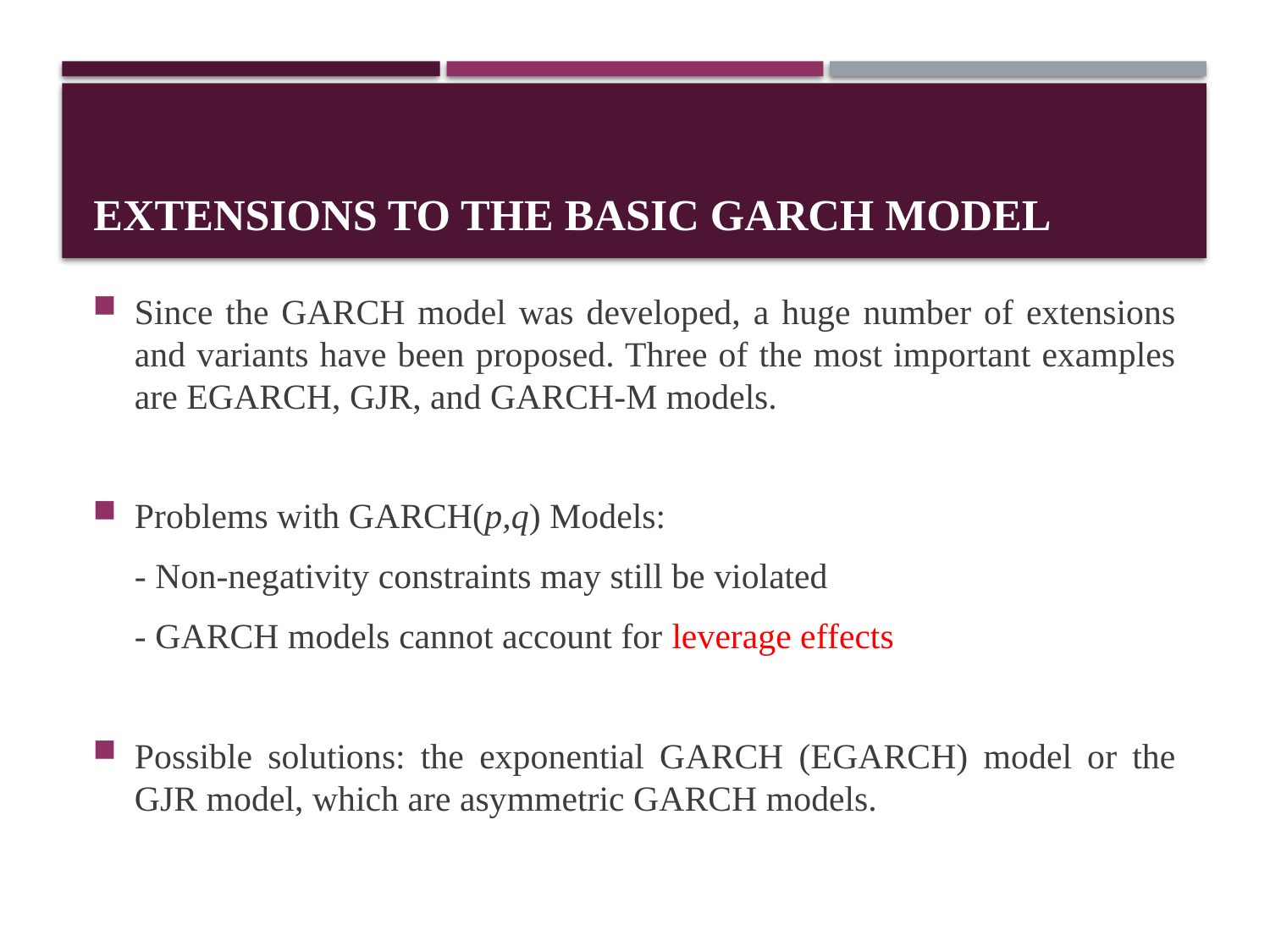

# Extensions to the Basic GARCH Model
Since the GARCH model was developed, a huge number of extensions and variants have been proposed. Three of the most important examples are EGARCH, GJR, and GARCH-M models.

Problems with GARCH(p,q) Models:
	- Non-negativity constraints may still be violated
	- GARCH models cannot account for leverage effects

Possible solutions: the exponential GARCH (EGARCH) model or the GJR model, which are asymmetric GARCH models.

46